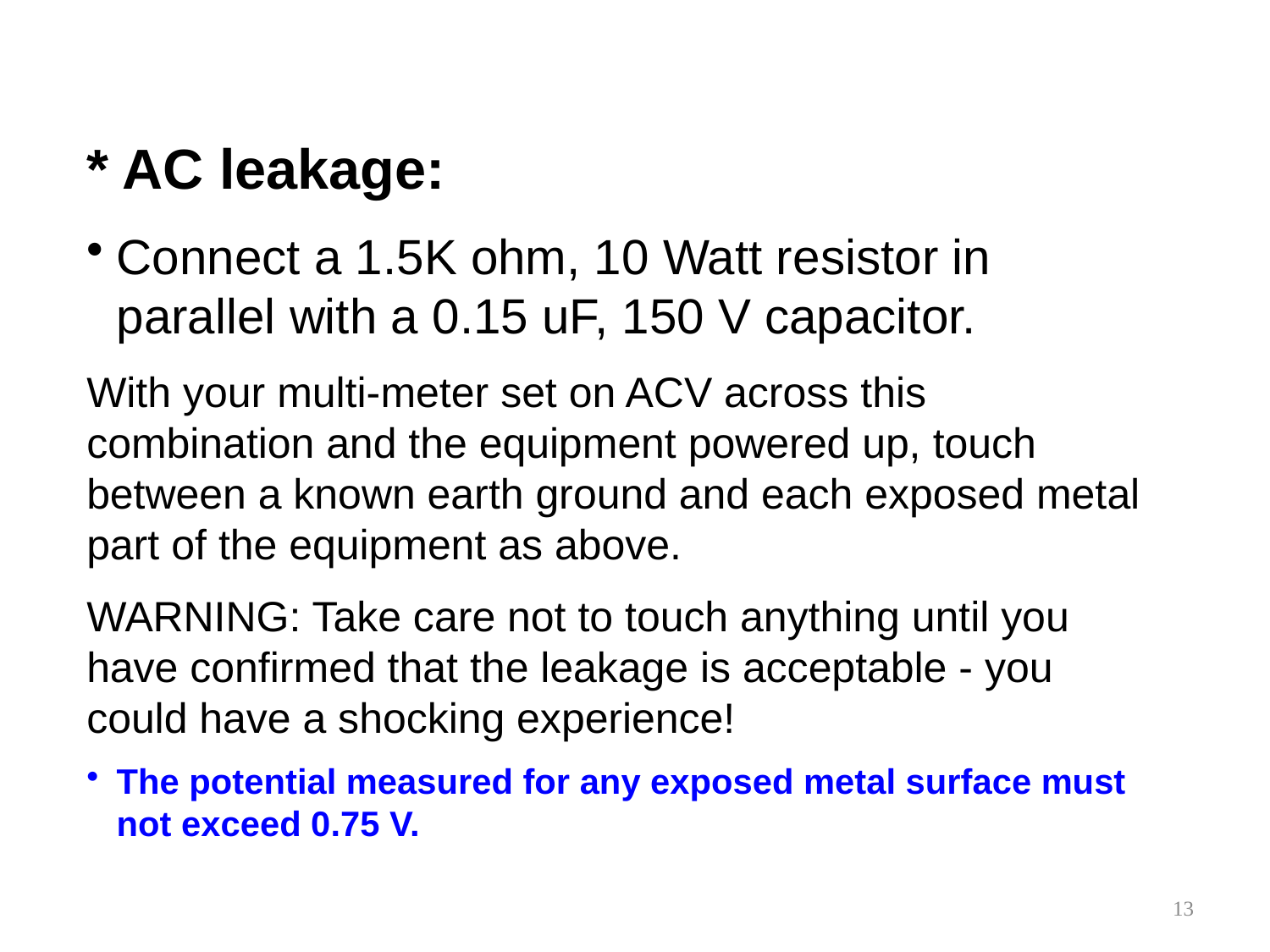

* AC leakage:
Connect a 1.5K ohm, 10 Watt resistor in parallel with a 0.15 uF, 150 V capacitor.
With your multi-meter set on ACV across this combination and the equipment powered up, touch between a known earth ground and each exposed metal part of the equipment as above.
WARNING: Take care not to touch anything until you have confirmed that the leakage is acceptable - you could have a shocking experience!
The potential measured for any exposed metal surface must not exceed 0.75 V.
13